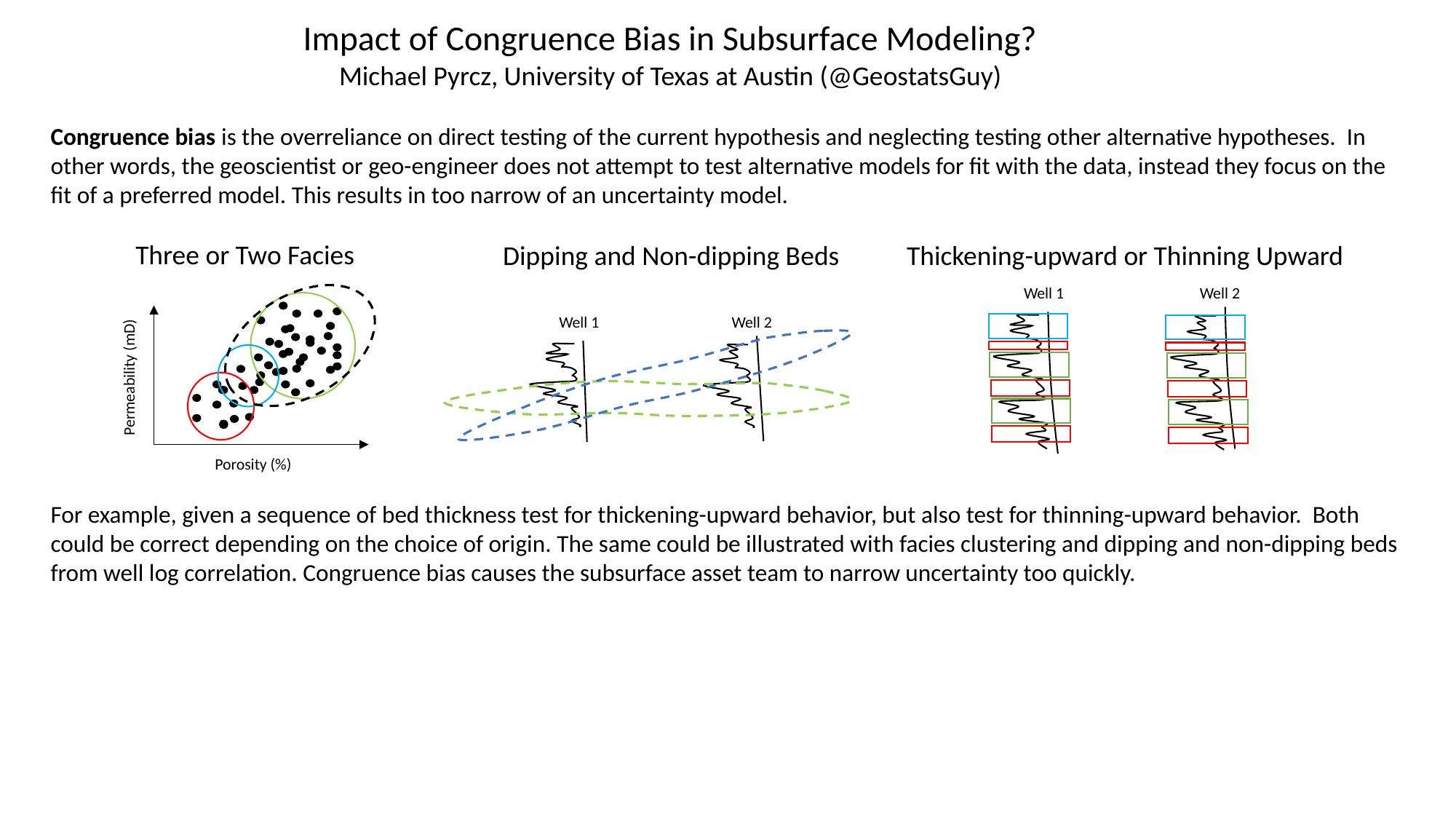

Impact of Congruence Bias in Subsurface Modeling?
Michael Pyrcz, University of Texas at Austin (@GeostatsGuy)
Congruence bias is the overreliance on direct testing of the current hypothesis and neglecting testing other alternative hypotheses.  In other words, the geoscientist or geo-engineer does not attempt to test alternative models for fit with the data, instead they focus on the fit of a preferred model. This results in too narrow of an uncertainty model.

For example, given a sequence of bed thickness test for thickening-upward behavior, but also test for thinning-upward behavior.  Both could be correct depending on the choice of origin. The same could be illustrated with facies clustering and dipping and non-dipping beds from well log correlation. Congruence bias causes the subsurface asset team to narrow uncertainty too quickly.
Three or Two Facies
Dipping and Non-dipping Beds
Thickening-upward or Thinning Upward
Well 1
Well 2

Well 1
Well 2

Permeability (mD)

Porosity (%)